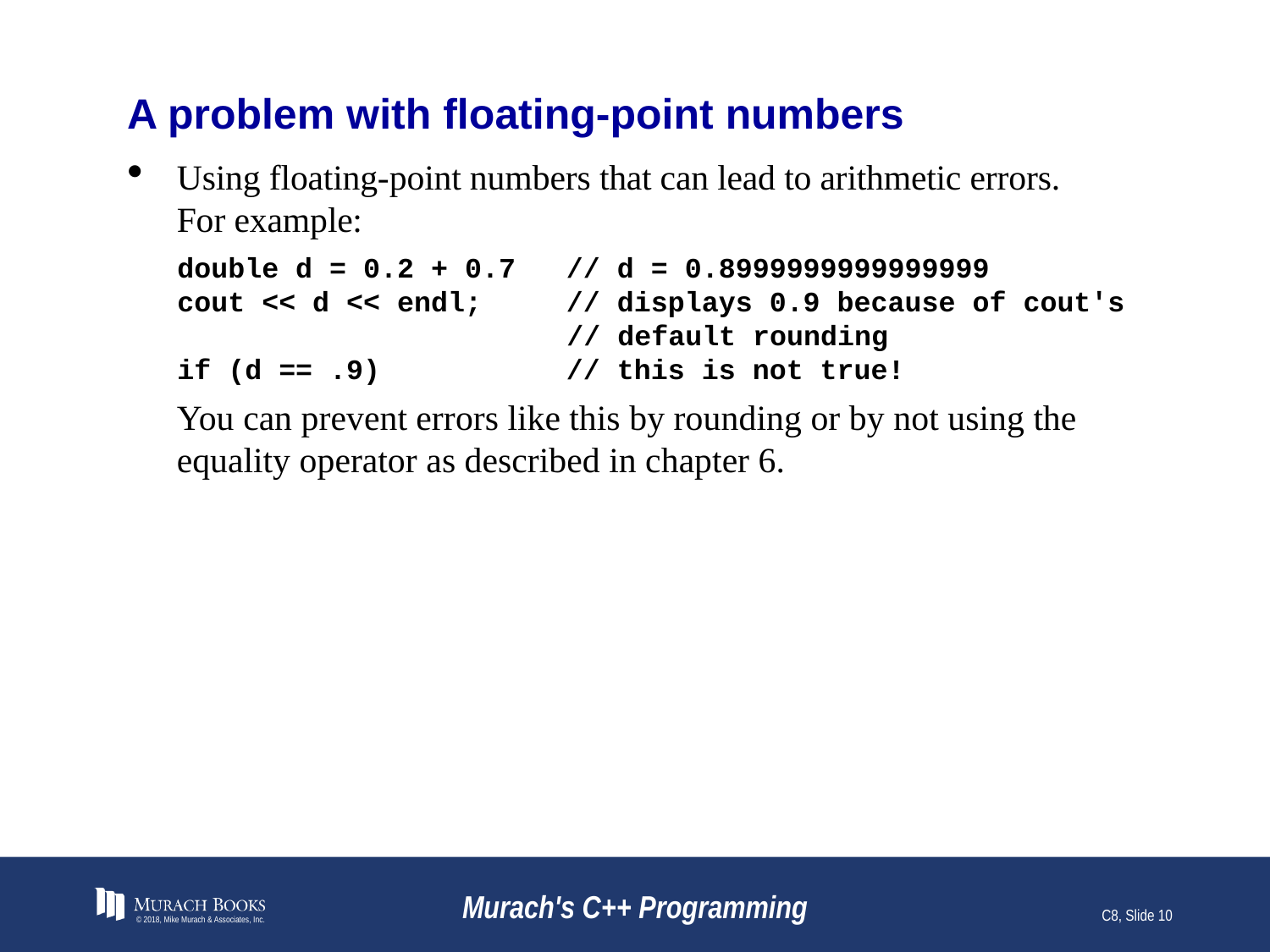

# A problem with floating-point numbers
Using floating-point numbers that can lead to arithmetic errors. For example:
double d = 0.2 + 0.7   // d = 0.8999999999999999
cout << d << endl;     // displays 0.9 because of cout's
                       // default rounding
if (d == .9)           // this is not true!
You can prevent errors like this by rounding or by not using the equality operator as described in chapter 6.

© 2018, Mike Murach & Associates, Inc.
Murach's C++ Programming

C8, Slide 10